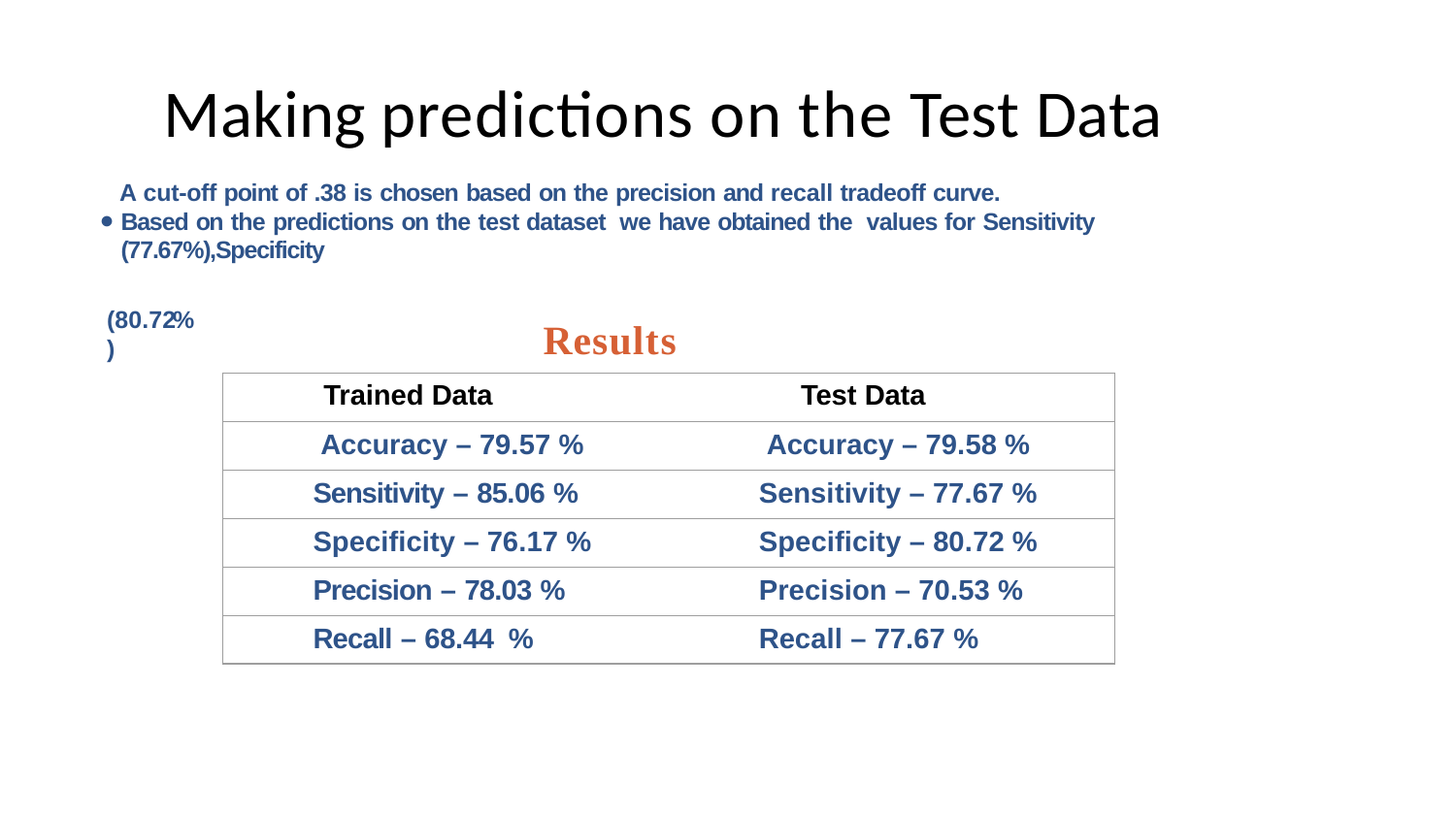

# Making predictions on the Test Data
A cut-off point of .38 is chosen based on the precision and recall tradeoff curve.
Based on the predictions on the test dataset we have obtained the values for Sensitivity (77.67%),Specificity
(80.72% )
Results
| Trained Data | Test Data |
| --- | --- |
| Accuracy – 79.57 % | Accuracy – 79.58 % |
| Sensitivity – 85.06 % | Sensitivity – 77.67 % |
| Specificity – 76.17 % | Specificity – 80.72 % |
| Precision – 78.03 % | Precision – 70.53 % |
| Recall – 68.44 % | Recall – 77.67 % |